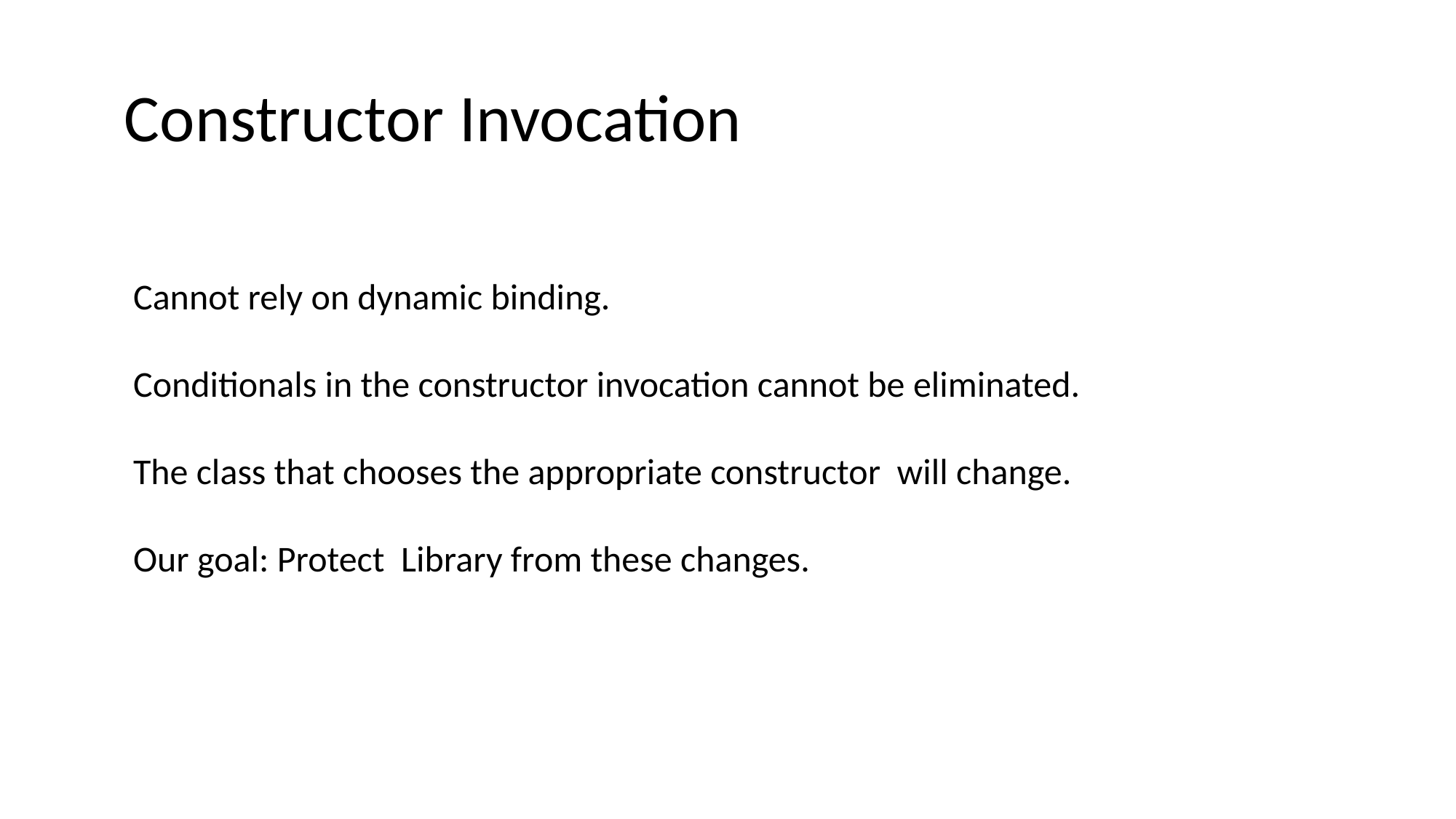

# Constructor Invocation
Cannot rely on dynamic binding.

Conditionals in the constructor invocation cannot be eliminated.

The class that chooses the appropriate constructor  will change.

Our goal: Protect  Library from these changes.